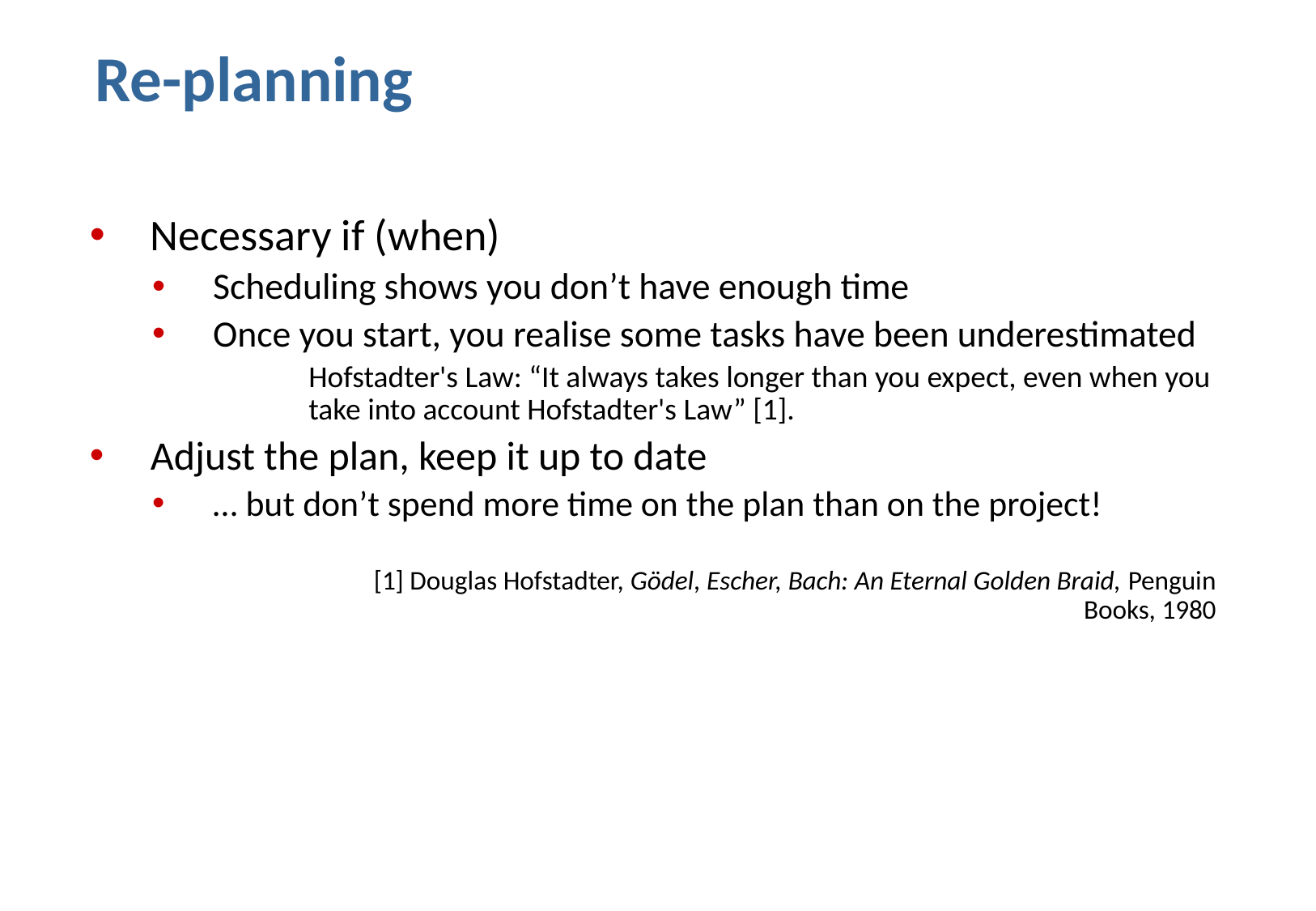

# Re-planning
Necessary if (when)
Scheduling shows you don’t have enough time
Once you start, you realise some tasks have been underestimated
	Hofstadter's Law: “It always takes longer than you expect, even when you take into account Hofstadter's Law” [1].
Adjust the plan, keep it up to date
… but don’t spend more time on the plan than on the project!

[1] Douglas Hofstadter, Gödel, Escher, Bach: An Eternal Golden Braid, Penguin Books, 1980